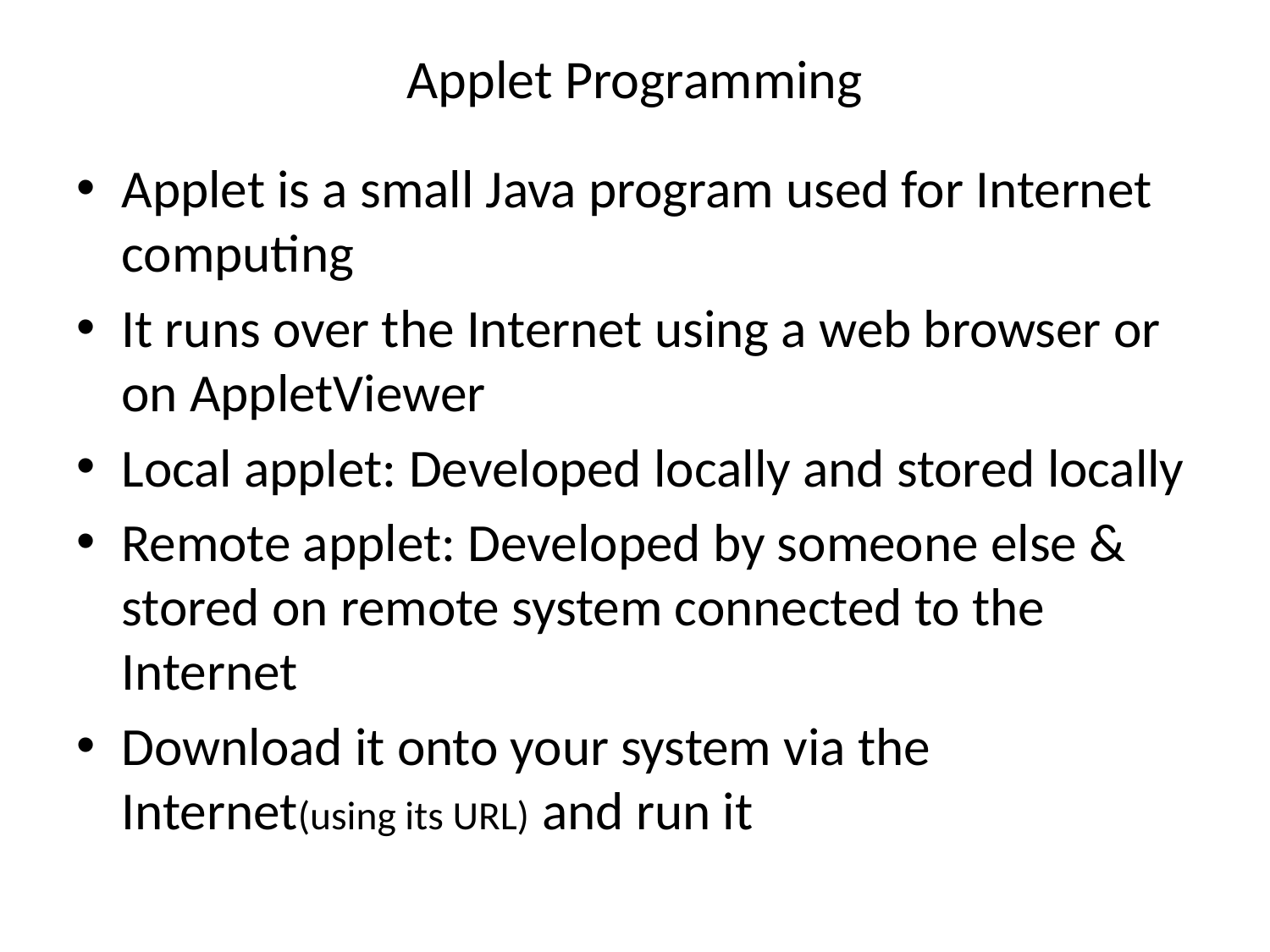

# Applet Programming
Applet is a small Java program used for Internet computing
It runs over the Internet using a web browser or on AppletViewer
Local applet: Developed locally and stored locally
Remote applet: Developed by someone else & stored on remote system connected to the Internet
Download it onto your system via the Internet(using its URL) and run it